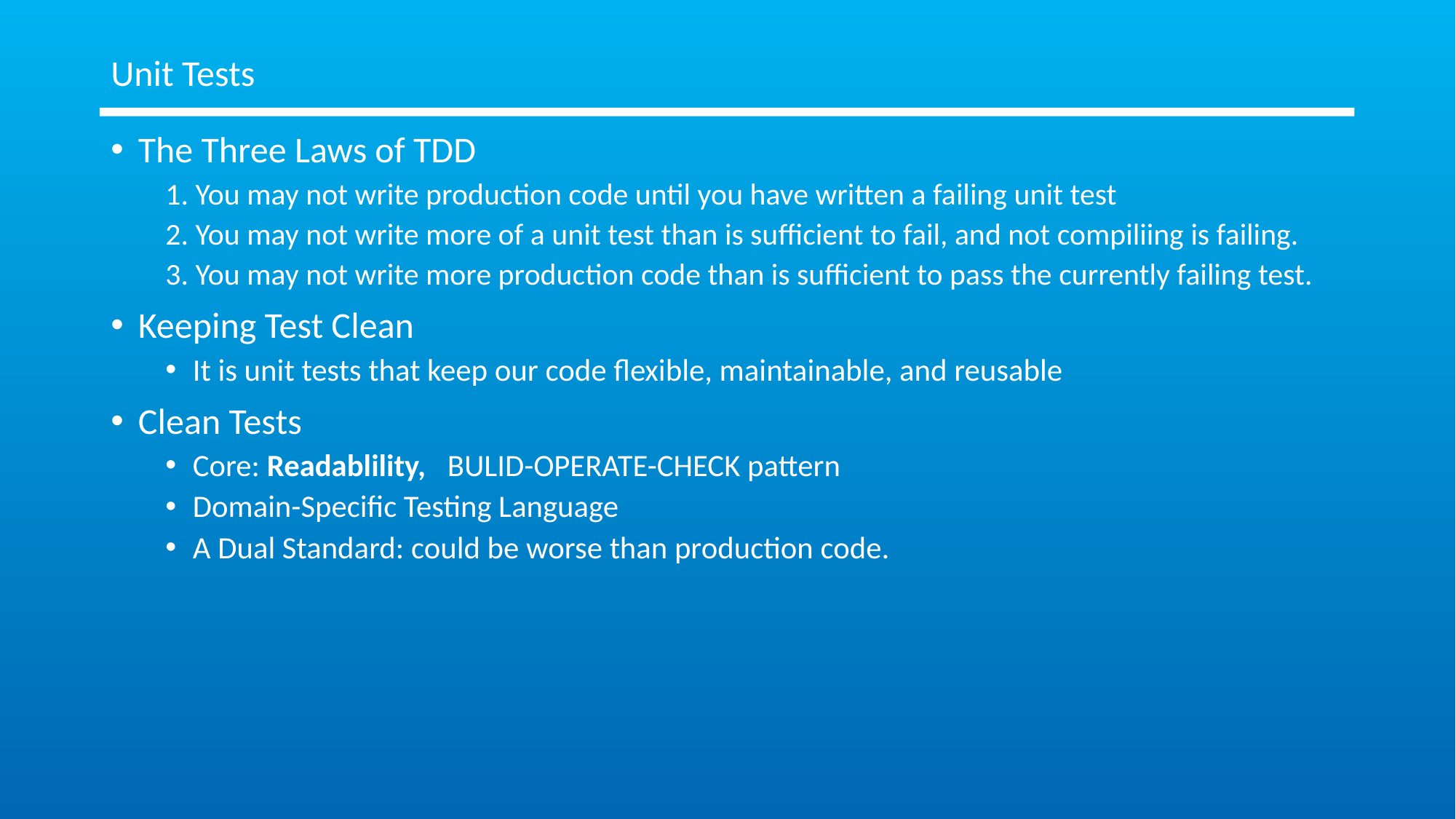

# Unit Tests
The Three Laws of TDD
1. You may not write production code until you have written a failing unit test
2. You may not write more of a unit test than is sufficient to fail, and not compiliing is failing.
3. You may not write more production code than is sufficient to pass the currently failing test.
Keeping Test Clean
It is unit tests that keep our code flexible, maintainable, and reusable
Clean Tests
Core: Readablility,   BULID-OPERATE-CHECK pattern
Domain-Specific Testing Language
A Dual Standard: could be worse than production code.